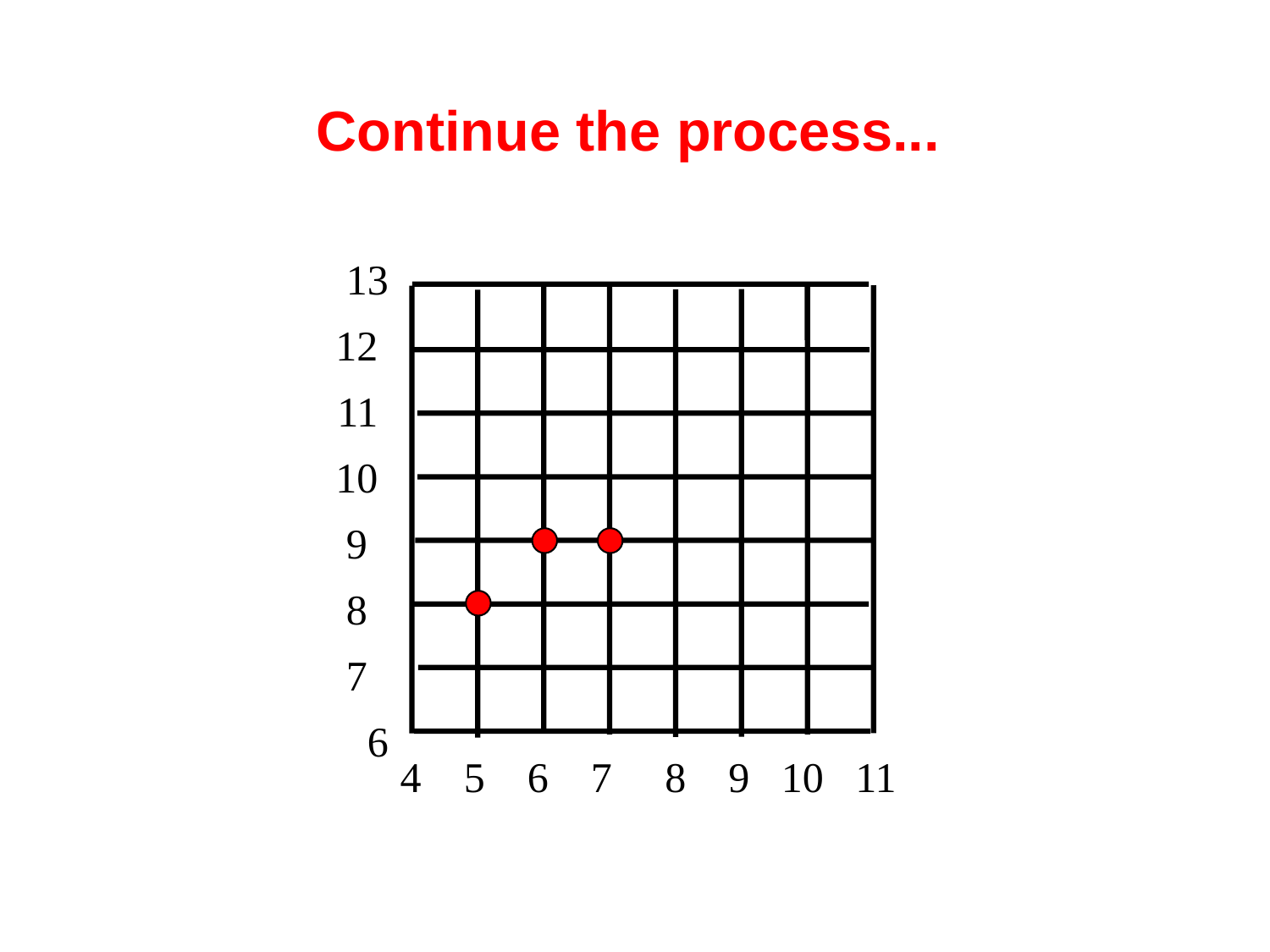

# Continue the process...

13
12  11  10   9   8   7   6

4    5    6    7     8    9   10   11